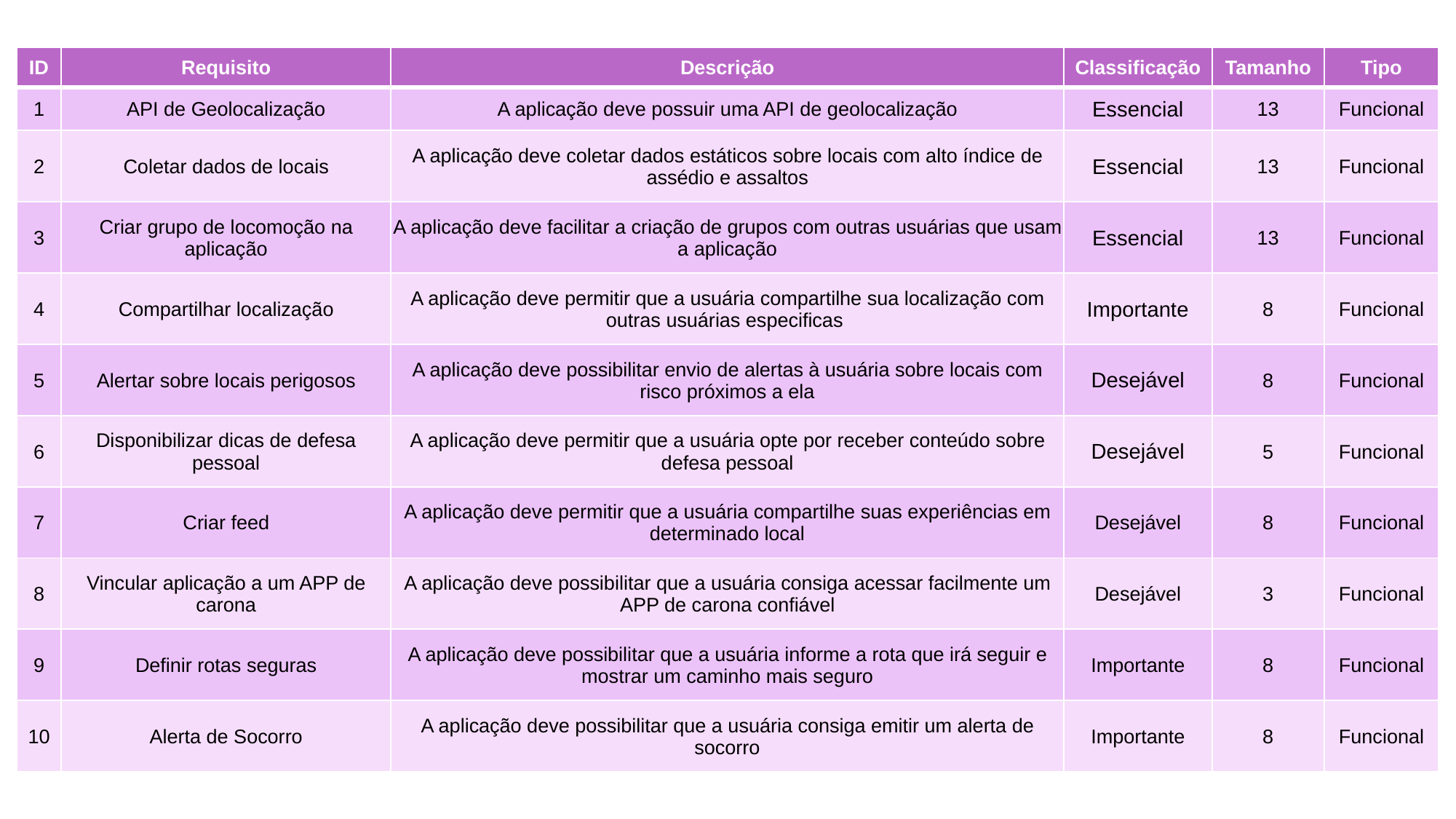

| ID | Requisito | Descrição | Classificação | Tamanho | Tipo |
| --- | --- | --- | --- | --- | --- |
| 1 | API de Geolocalização | A aplicação deve possuir uma API de geolocalização | Essencial | 13 | Funcional |
| 2 | Coletar dados de locais | A aplicação deve coletar dados estáticos sobre locais com alto índice de assédio e assaltos | Essencial | 13 | Funcional |
| 3 | Criar grupo de locomoção na aplicação | A aplicação deve facilitar a criação de grupos com outras usuárias que usam a aplicação | Essencial | 13 | Funcional |
| 4 | Compartilhar localização | A aplicação deve permitir que a usuária compartilhe sua localização com outras usuárias especificas | Importante | 8 | Funcional |
| 5 | Alertar sobre locais perigosos | A aplicação deve possibilitar envio de alertas à usuária sobre locais com risco próximos a ela | Desejável | 8 | Funcional |
| 6 | Disponibilizar dicas de defesa pessoal | A aplicação deve permitir que a usuária opte por receber conteúdo sobre defesa pessoal | Desejável | 5 | Funcional |
| 7 | Criar feed | A aplicação deve permitir que a usuária compartilhe suas experiências em determinado local | Desejável | 8 | Funcional |
| 8 | Vincular aplicação a um APP de carona | A aplicação deve possibilitar que a usuária consiga acessar facilmente um APP de carona confiável | Desejável | 3 | Funcional |
| 9 | Definir rotas seguras | A aplicação deve possibilitar que a usuária informe a rota que irá seguir e mostrar um caminho mais seguro | Importante | 8 | Funcional |
| 10 | Alerta de Socorro | A aplicação deve possibilitar que a usuária consiga emitir um alerta de socorro | Importante | 8 | Funcional |